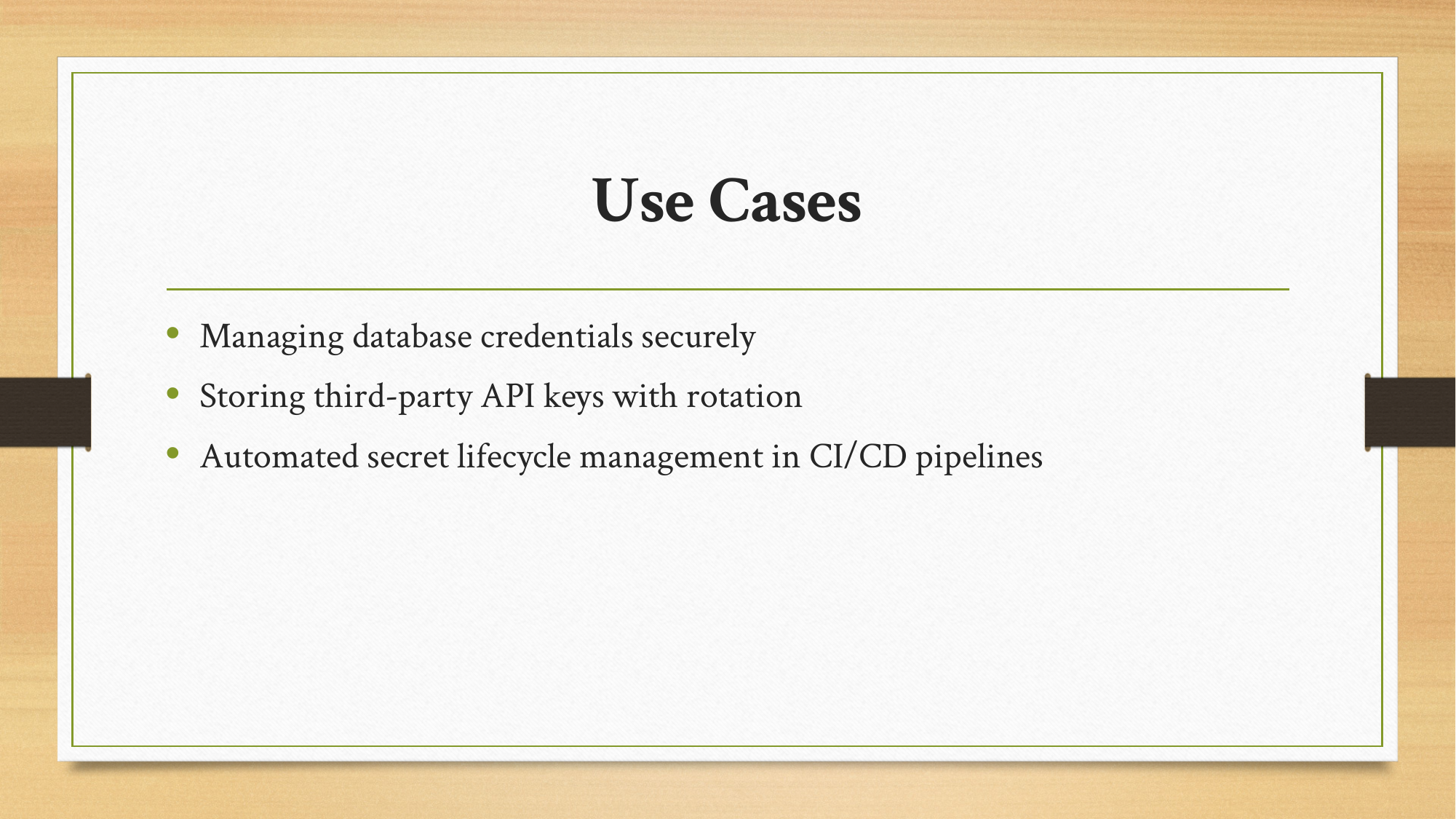

# Use Cases
Managing database credentials securely
Storing third-party API keys with rotation
Automated secret lifecycle management in CI/CD pipelines